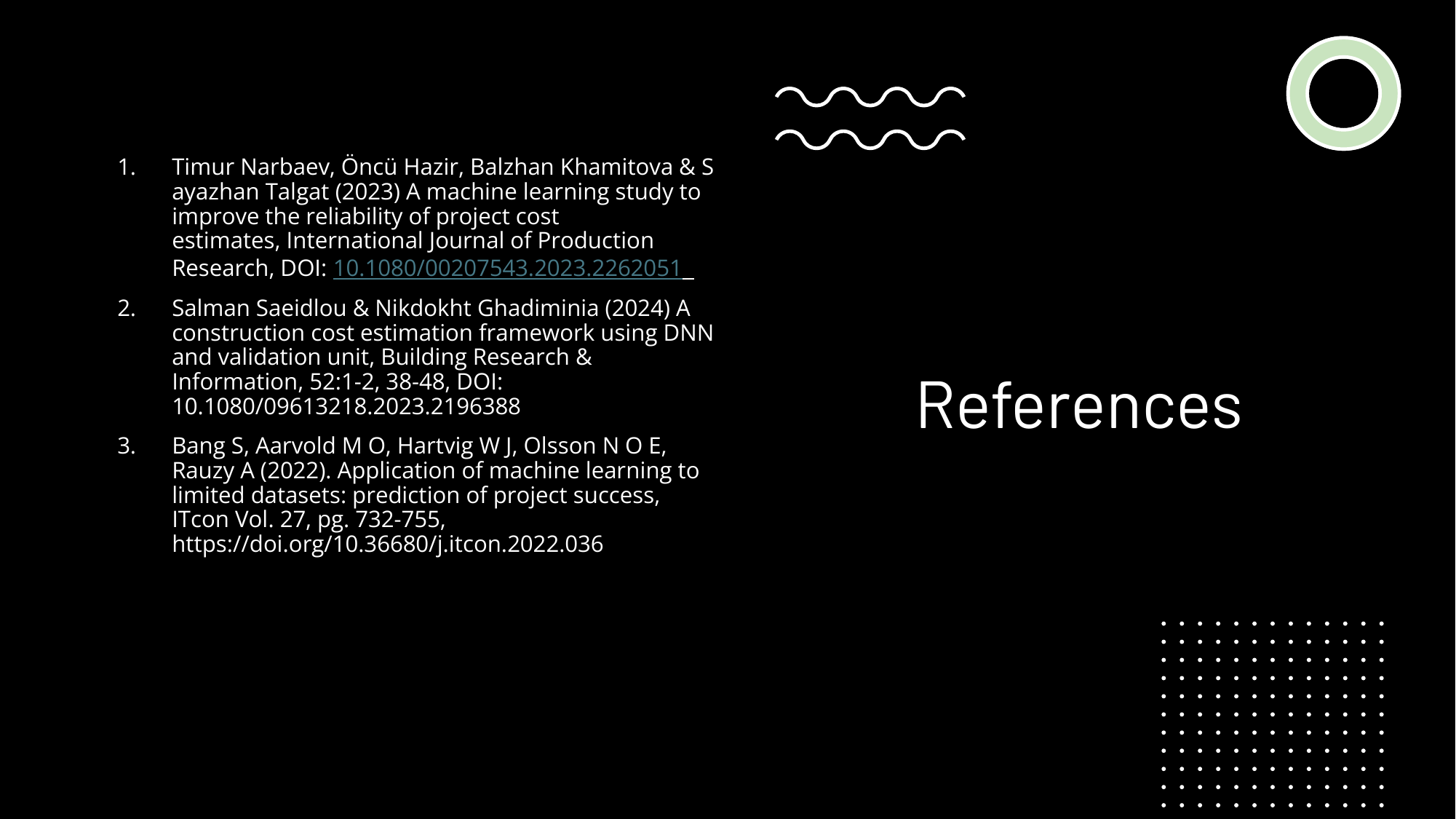

# References
Timur Narbaev, Öncü Hazir, Balzhan Khamitova & Sayazhan Talgat (2023) A machine learning study to improve the reliability of project cost estimates, International Journal of Production Research, DOI: 10.1080/00207543.2023.2262051
Salman Saeidlou & Nikdokht Ghadiminia (2024) A construction cost estimation framework using DNN and validation unit, Building Research & Information, 52:1-2, 38-48, DOI: 10.1080/09613218.2023.2196388
Bang S, Aarvold M O, Hartvig W J, Olsson N O E, Rauzy A (2022). Application of machine learning to limited datasets: prediction of project success, ITcon Vol. 27, pg. 732-755, https://doi.org/10.36680/j.itcon.2022.036